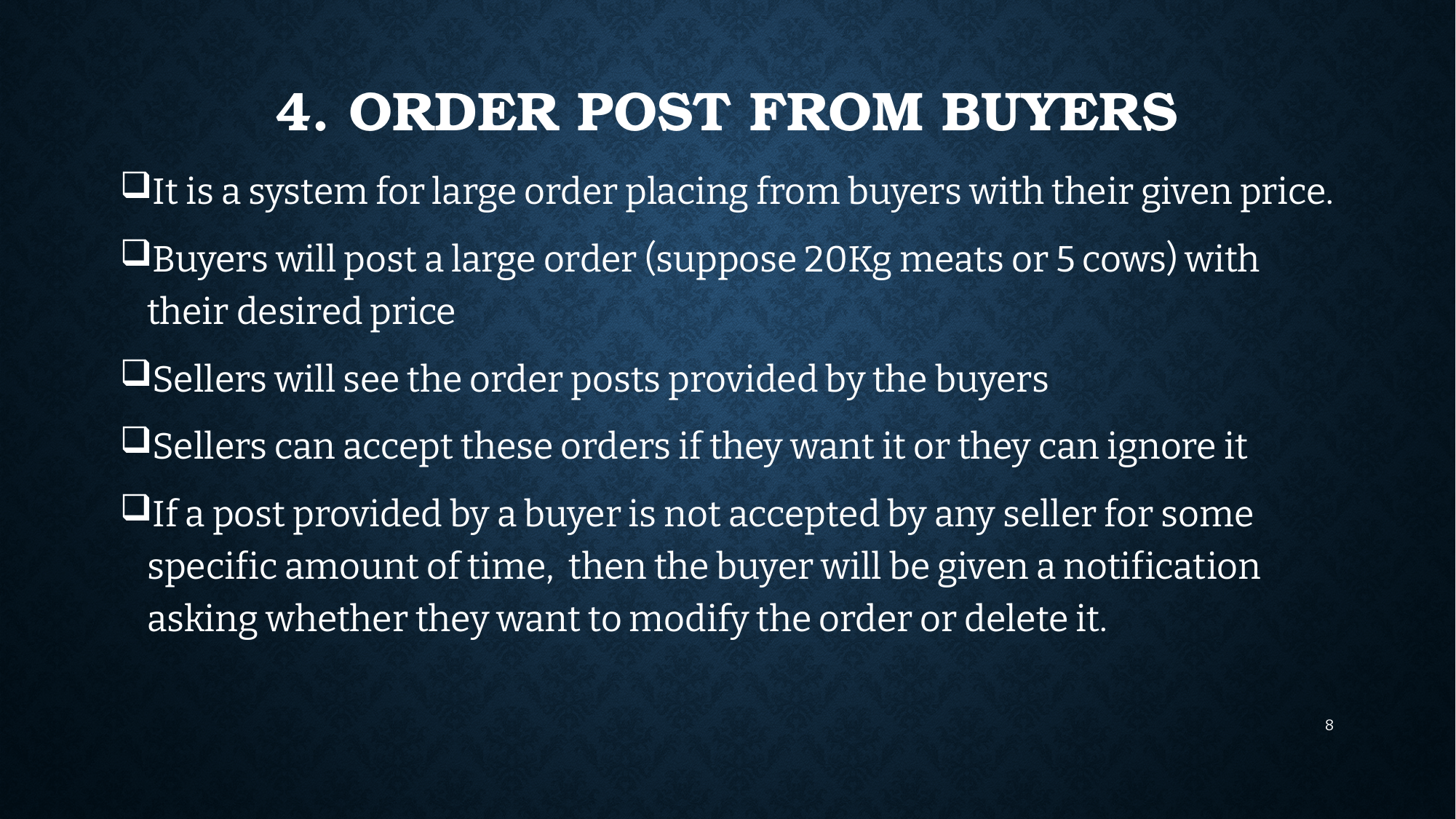

# 4. Order post from buyers
It is a system for large order placing from buyers with their given price.
Buyers will post a large order (suppose 20Kg meats or 5 cows) with their desired price
Sellers will see the order posts provided by the buyers
Sellers can accept these orders if they want it or they can ignore it
If a post provided by a buyer is not accepted by any seller for some specific amount of time,  then the buyer will be given a notification asking whether they want to modify the order or delete it.
8